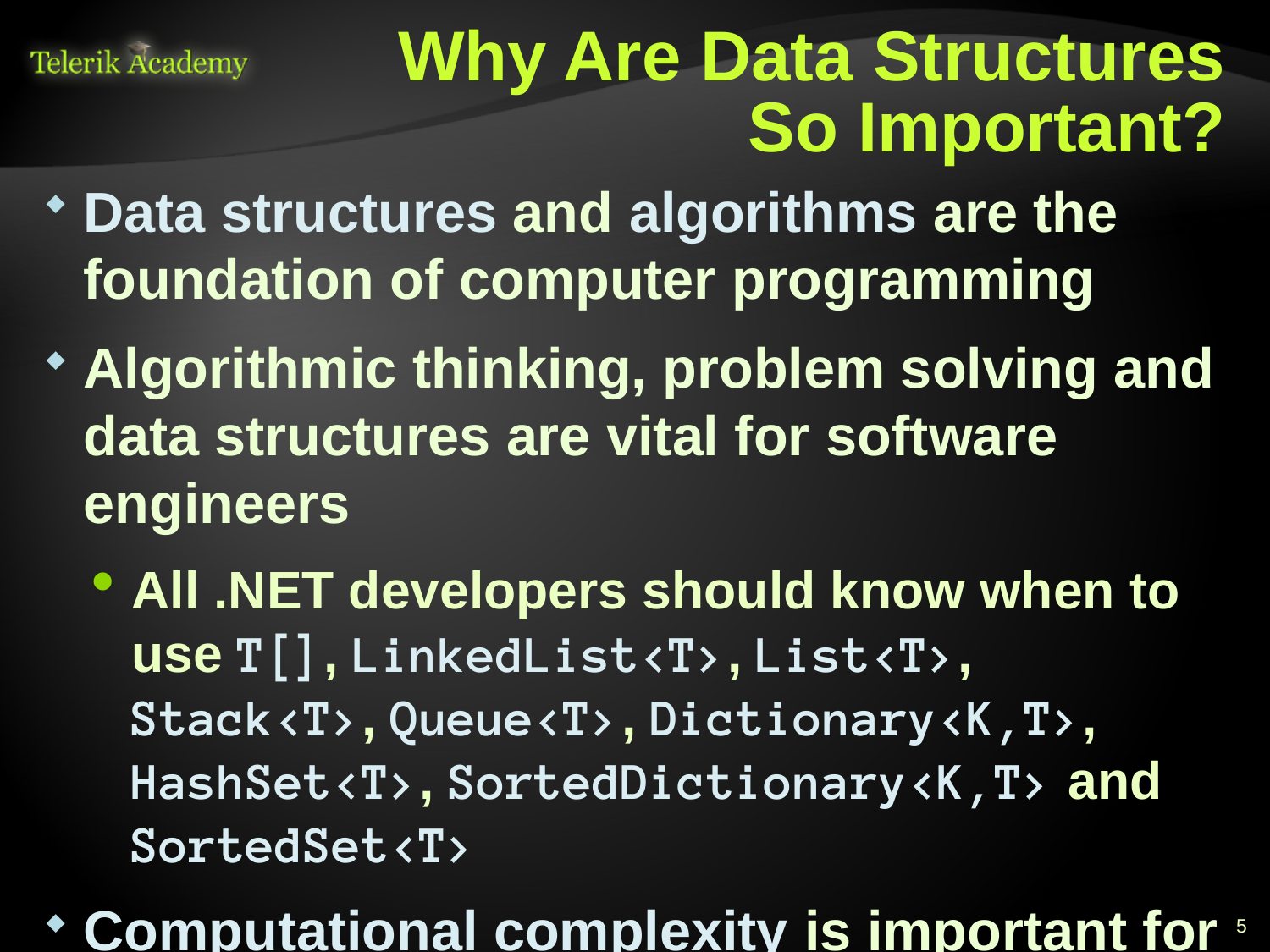

# Why Are Data Structures So Important?
Data structures and algorithms are the foundation of computer programming
Algorithmic thinking, problem solving and data structures are vital for software engineers
All .NET developers should know when to use T[], LinkedList<T>, List<T>, Stack<T>, Queue<T>, Dictionary<K,T>, HashSet<T>, SortedDictionary<K,T> and SortedSet<T>
Computational complexity is important for algorithm design and efficient programming
5